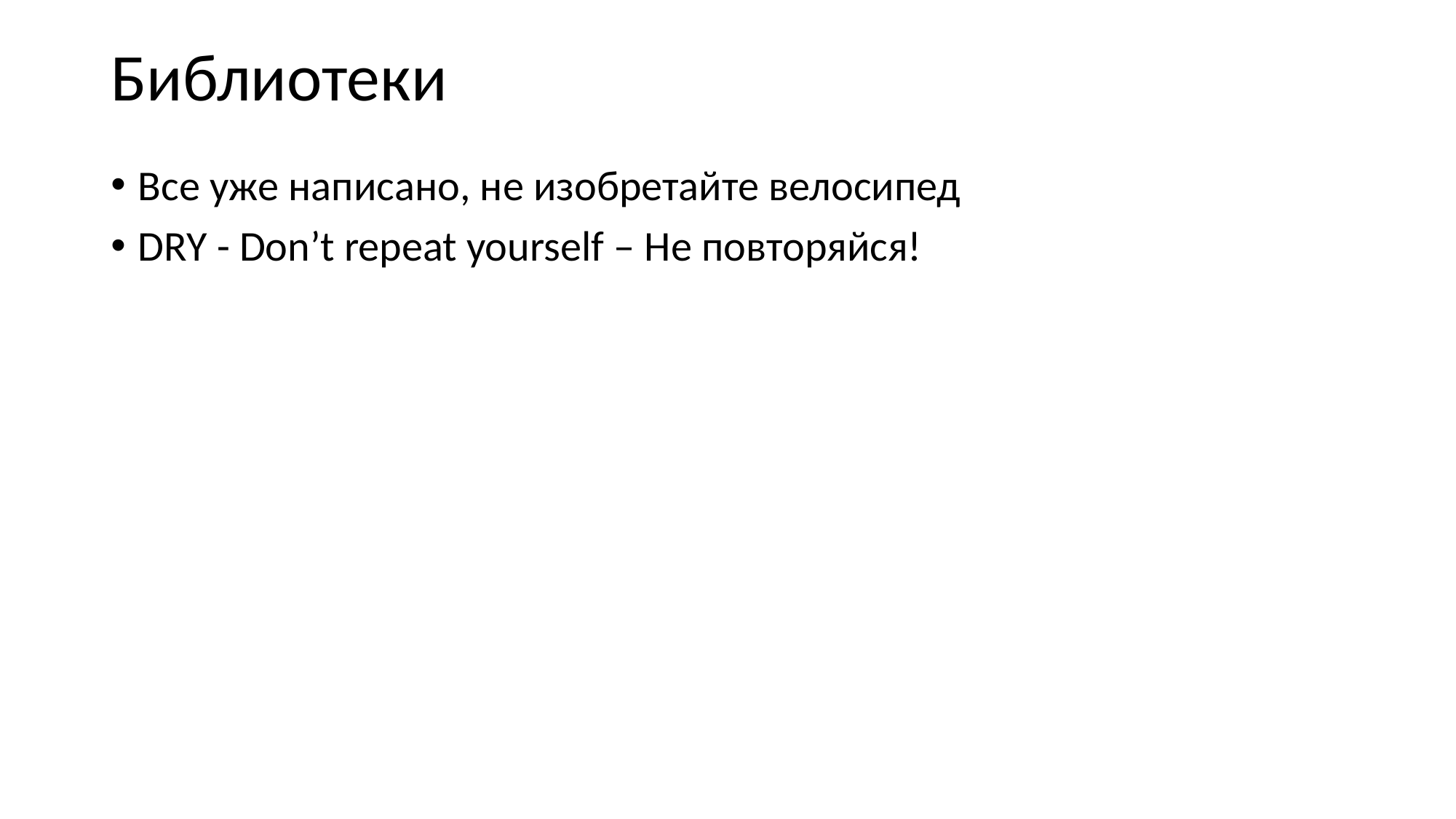

# Библиотеки
Все уже написано, не изобретайте велосипед
DRY - Don’t repeat yourself – Не повторяйся!